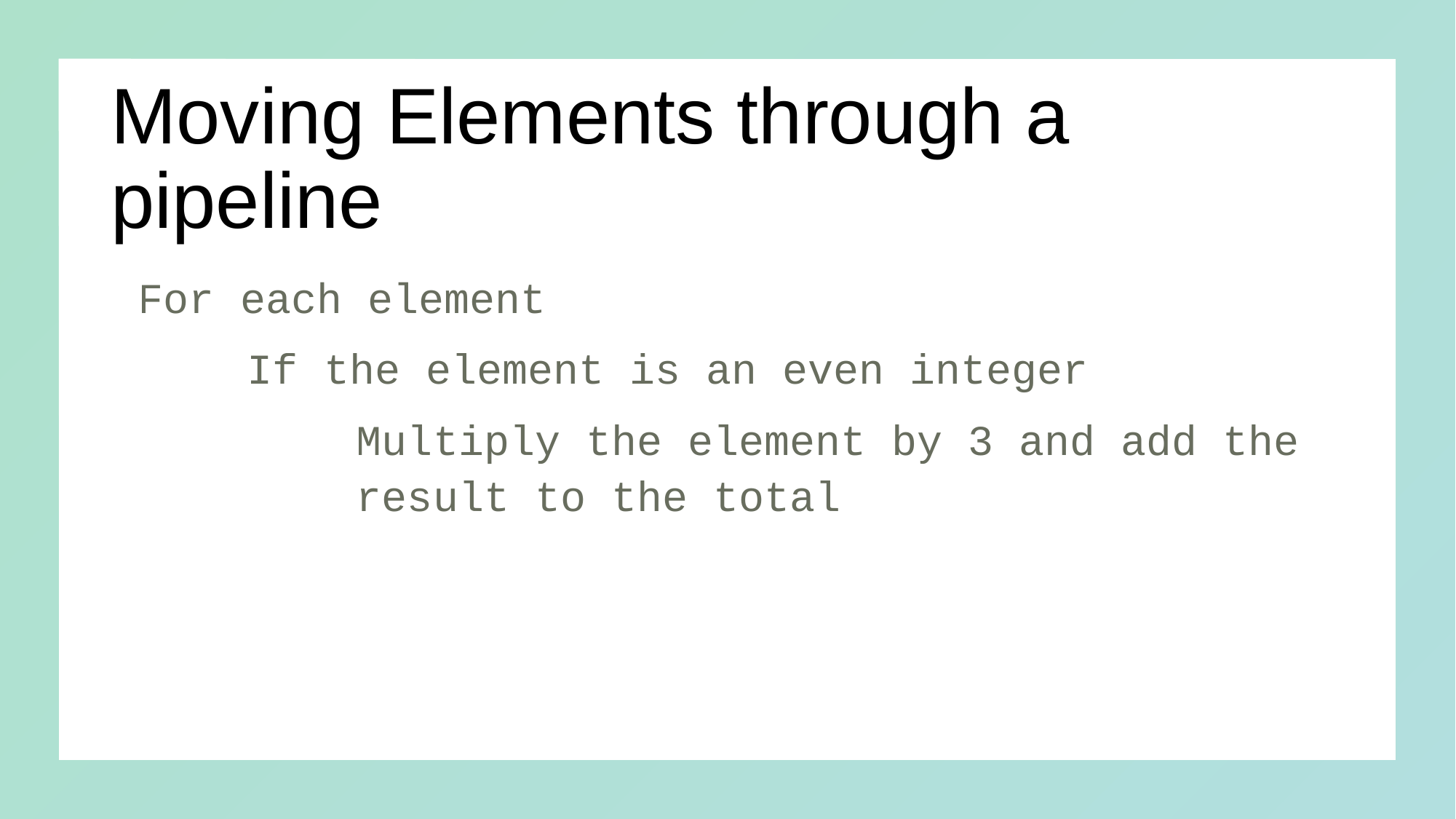

# Moving Elements through a pipeline
For each element
	If the element is an even integer
		Multiply the element by 3 and add the 			result to the total